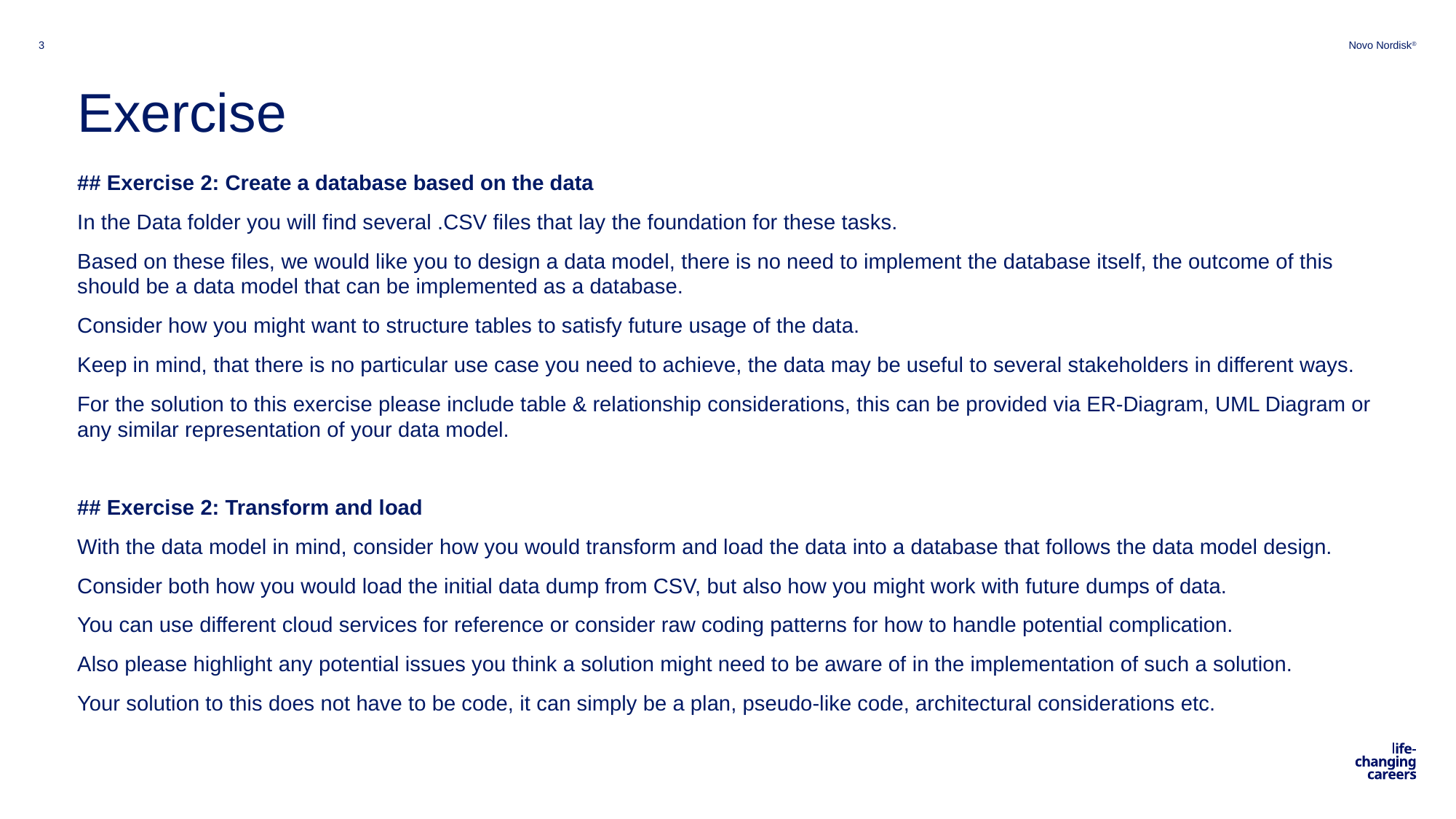

3
# Exercise
## Exercise 2: Create a database based on the data
In the Data folder you will find several .CSV files that lay the foundation for these tasks.
Based on these files, we would like you to design a data model, there is no need to implement the database itself, the outcome of this should be a data model that can be implemented as a database.
Consider how you might want to structure tables to satisfy future usage of the data.
Keep in mind, that there is no particular use case you need to achieve, the data may be useful to several stakeholders in different ways.
For the solution to this exercise please include table & relationship considerations, this can be provided via ER-Diagram, UML Diagram or any similar representation of your data model.

## Exercise 2: Transform and load
With the data model in mind, consider how you would transform and load the data into a database that follows the data model design.
Consider both how you would load the initial data dump from CSV, but also how you might work with future dumps of data.
You can use different cloud services for reference or consider raw coding patterns for how to handle potential complication.
Also please highlight any potential issues you think a solution might need to be aware of in the implementation of such a solution.
Your solution to this does not have to be code, it can simply be a plan, pseudo-like code, architectural considerations etc.